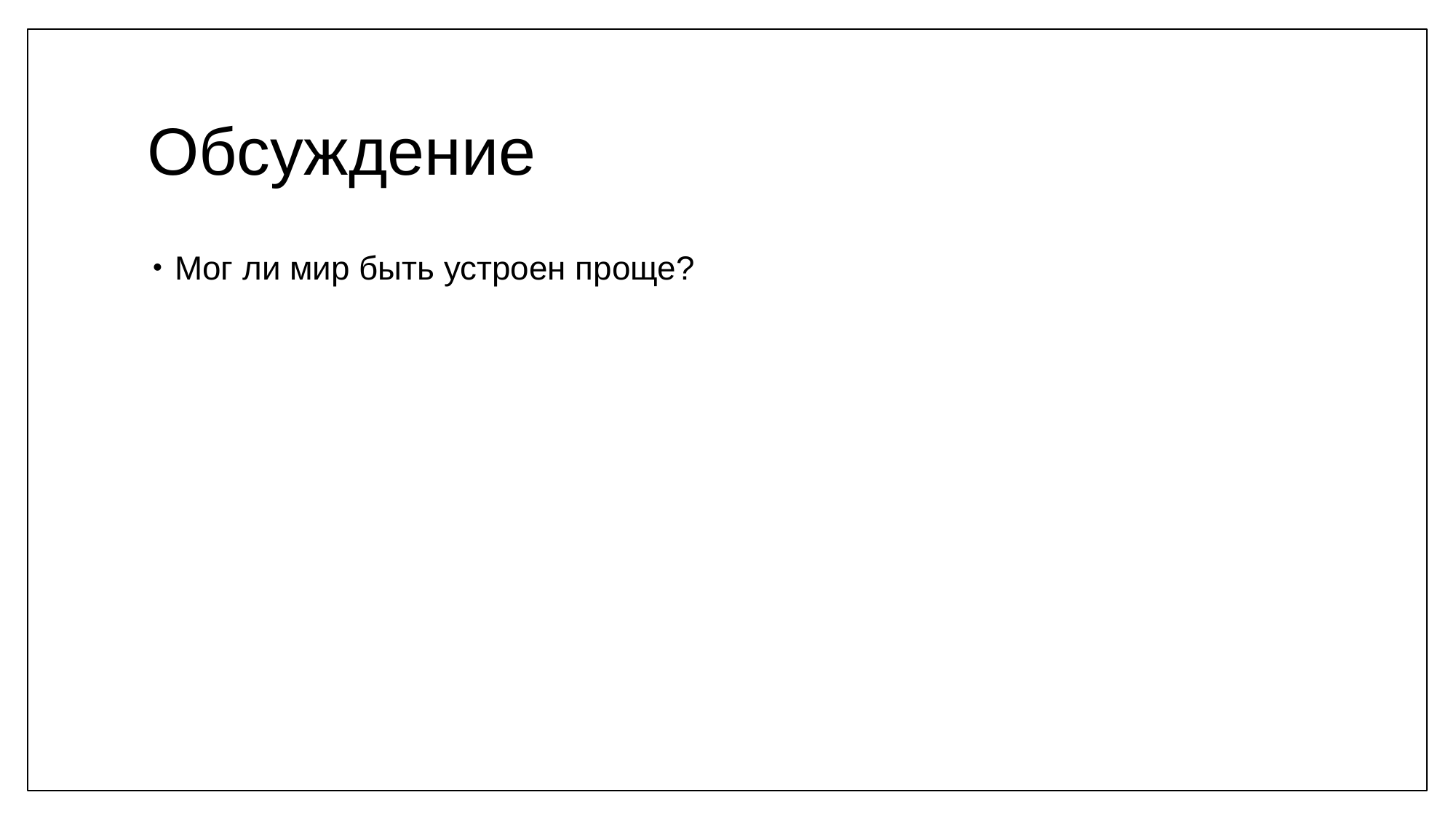

# Обсуждение
Мог ли мир быть устроен проще?